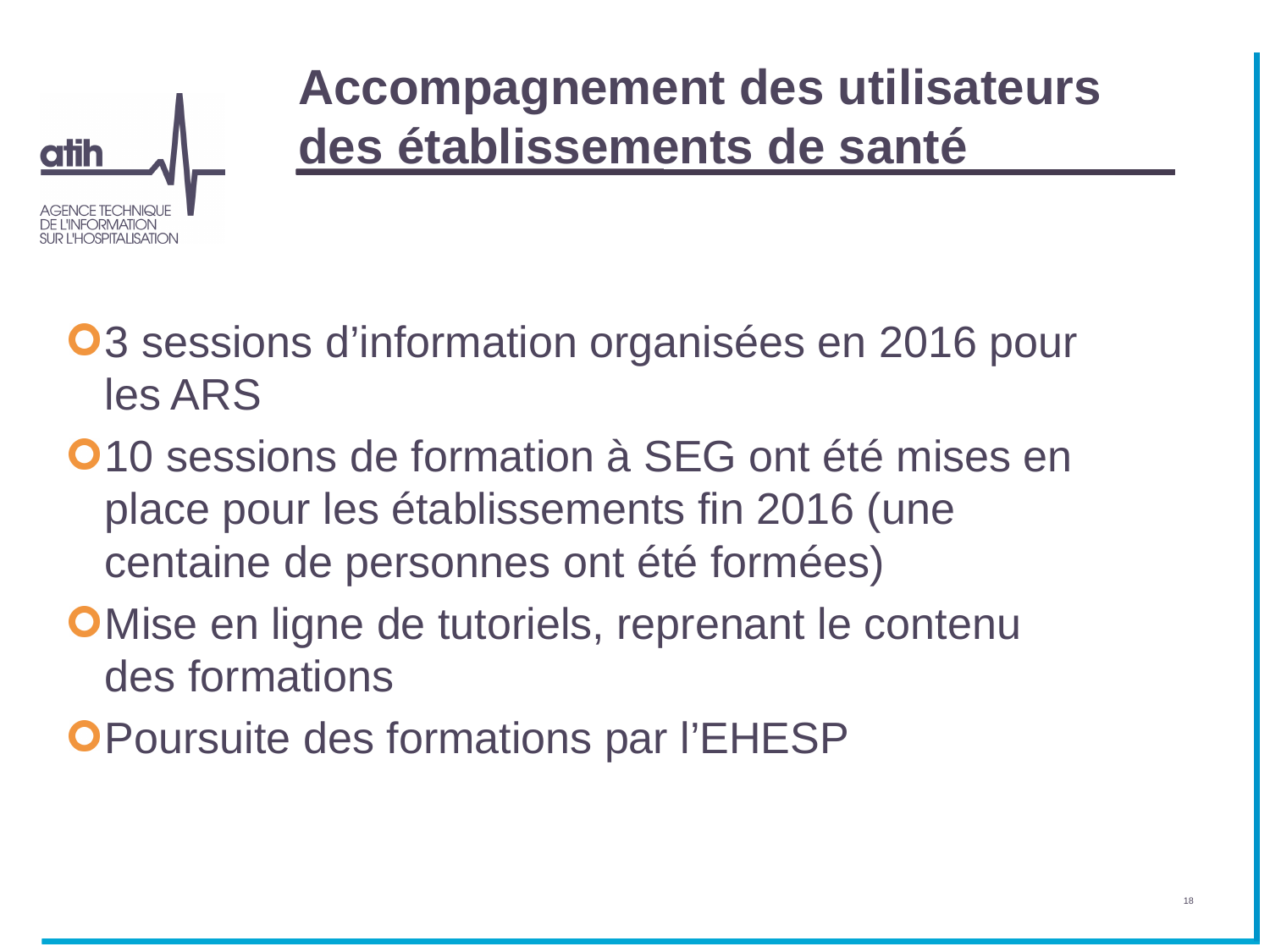

# Accompagnement des utilisateurs des établissements de santé
3 sessions d’information organisées en 2016 pour les ARS
10 sessions de formation à SEG ont été mises en place pour les établissements fin 2016 (une centaine de personnes ont été formées)
Mise en ligne de tutoriels, reprenant le contenu des formations
Poursuite des formations par l’EHESP
18